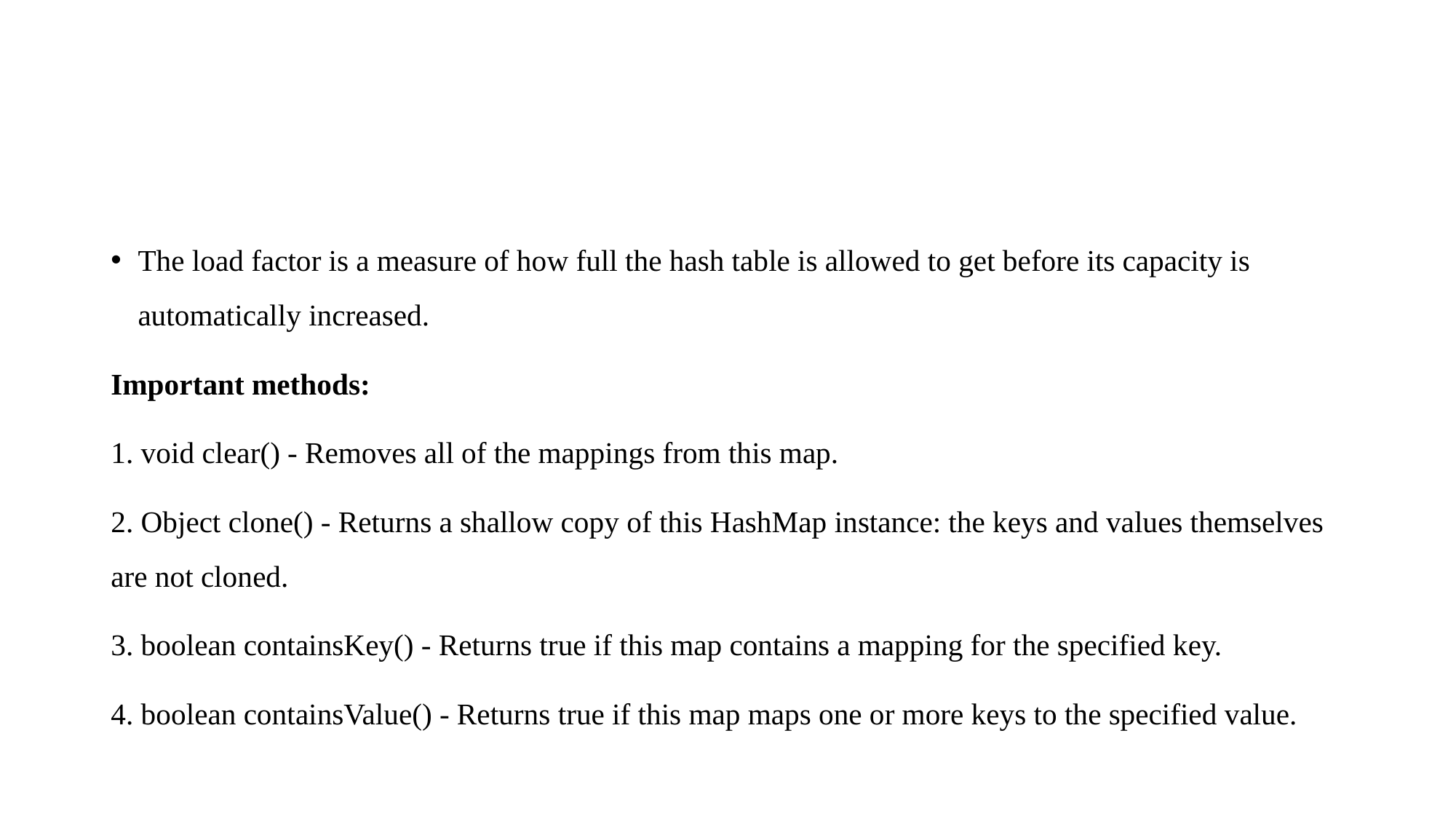

#
The load factor is a measure of how full the hash table is allowed to get before its capacity is automatically increased.
Important methods:
1. void clear() - Removes all of the mappings from this map.
2. Object clone() - Returns a shallow copy of this HashMap instance: the keys and values themselves are not cloned.
3. boolean containsKey() - Returns true if this map contains a mapping for the specified key.
4. boolean containsValue() - Returns true if this map maps one or more keys to the specified value.